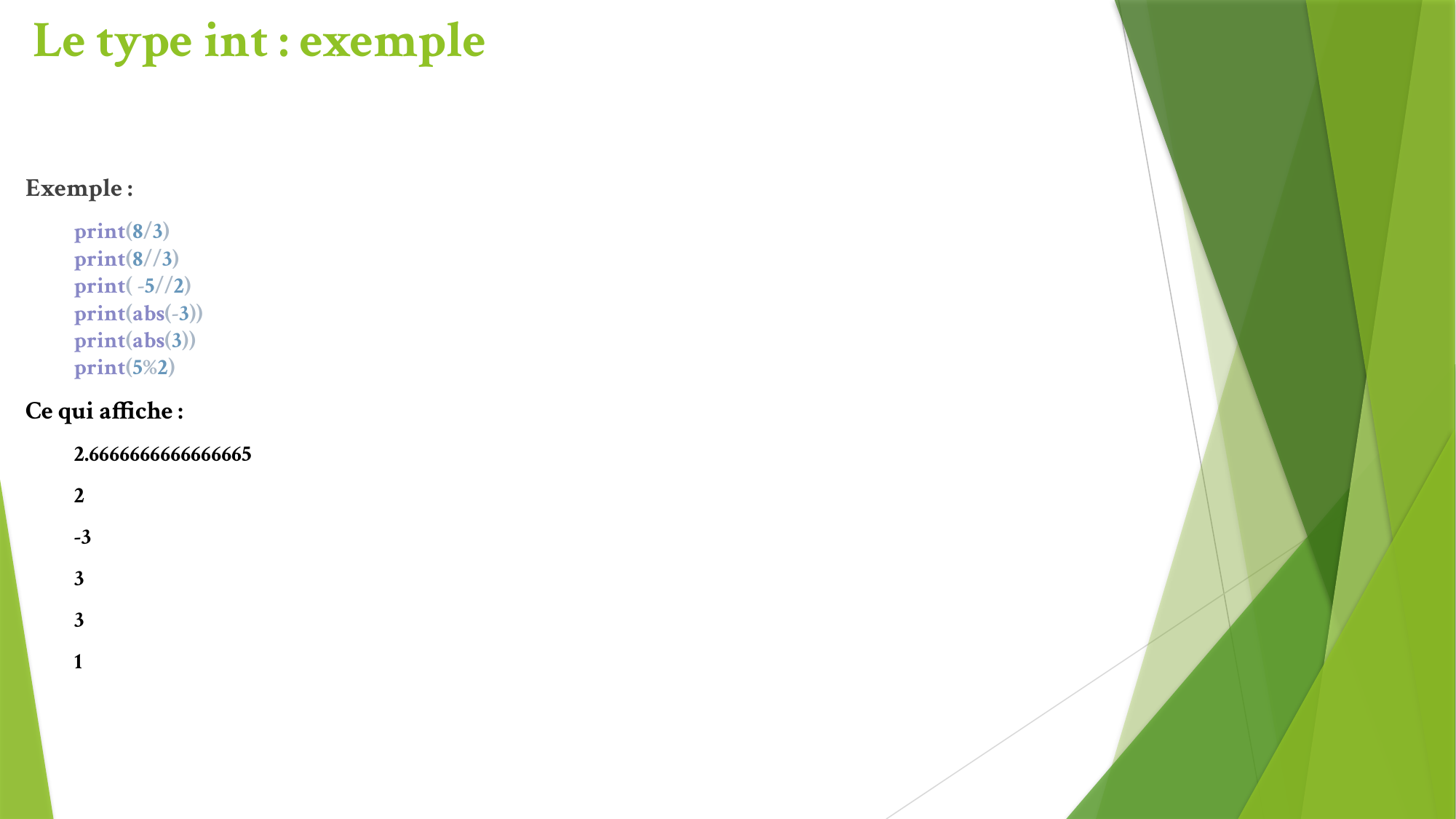

# Le type int : exemple
Exemple :
print(8/3)
print(8//3)
print( -5//2)
print(abs(-3))
print(abs(3))
print(5%2)
Ce qui affiche :
2.6666666666666665
2
-3
3
3
1